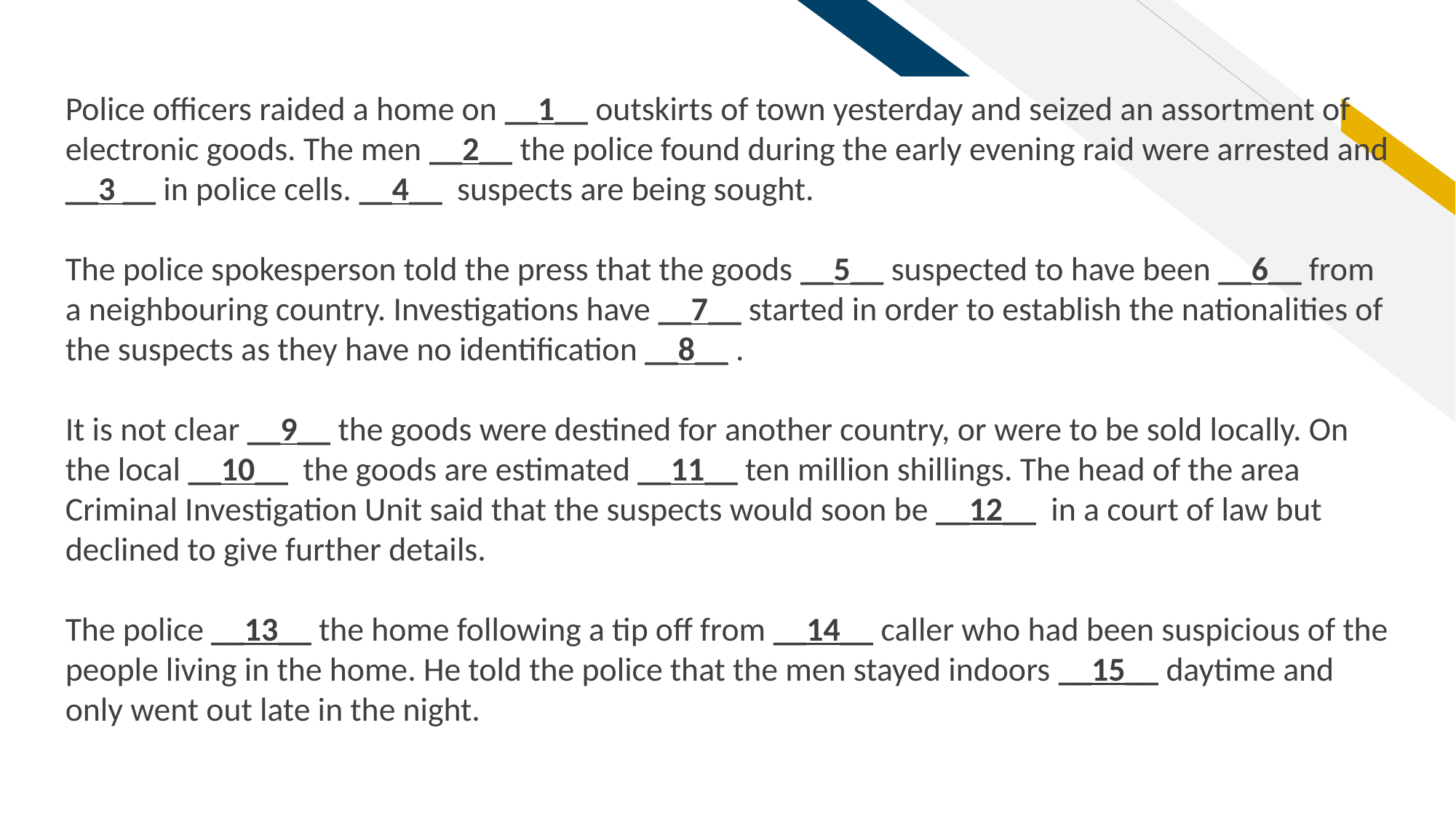

Police officers raided a home on __1__ outskirts of town yesterday and seized an assortment of electronic goods. The men __2__ the police found during the early evening raid were arrested and __3 __ in police cells. __4__  suspects are being sought.

The police spokesperson told the press that the goods __5__ suspected to have been __6__ from a neighbouring country. Investigations have __7__ started in order to establish the nationalities of the suspects as they have no identification __8__ .

It is not clear __9__ the goods were destined for another country, or were to be sold locally. On the local __10__  the goods are estimated __11__ ten million shillings. The head of the area Criminal Investigation Unit said that the suspects would soon be __12__  in a court of law but declined to give further details.

The police __13__ the home following a tip off from __14__ caller who had been suspicious of the people living in the home. He told the police that the men stayed indoors __15__ daytime and only went out late in the night.